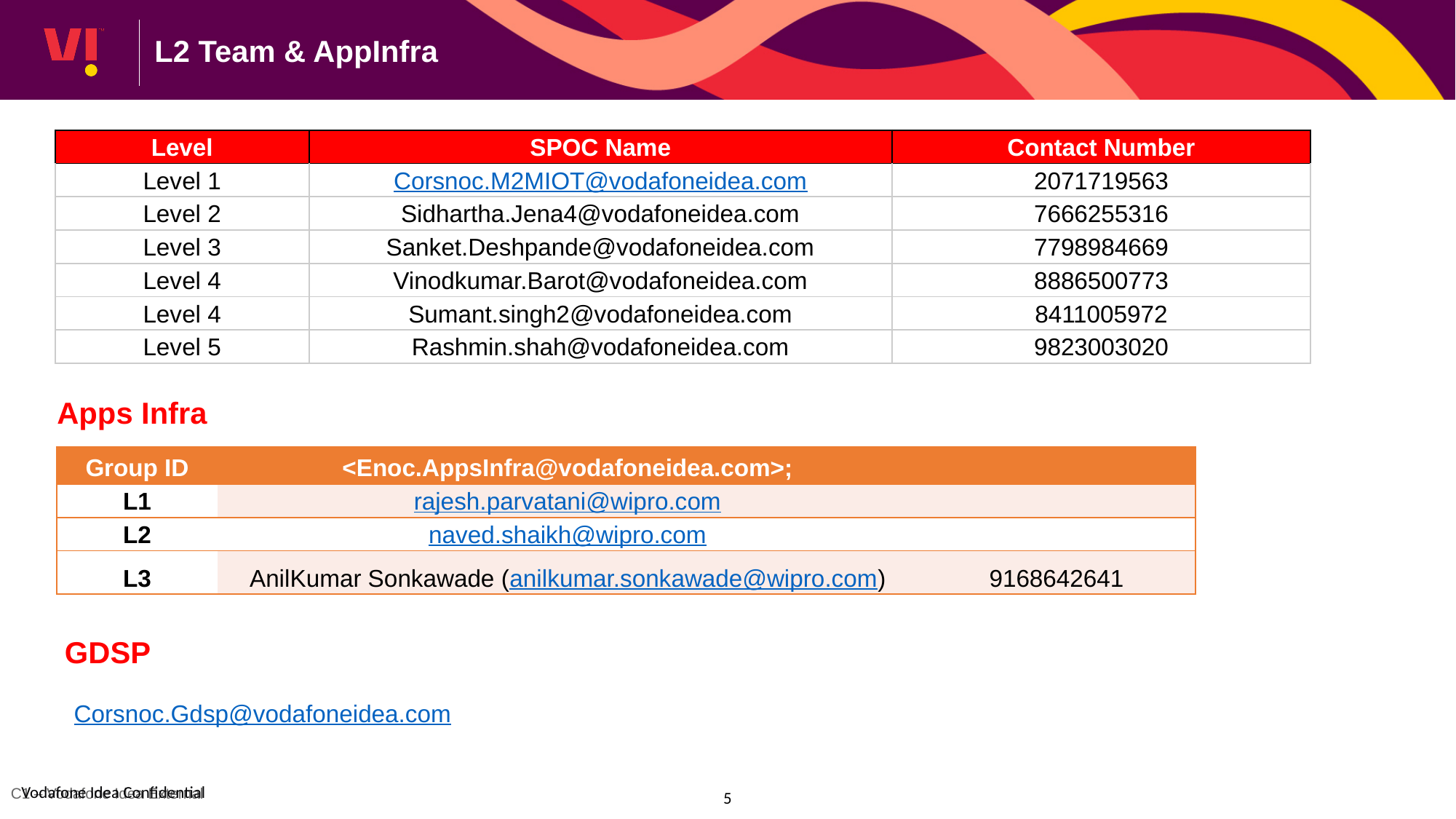

L2 Team & AppInfra
| Level | SPOC Name | Contact Number |
| --- | --- | --- |
| Level 1 | Corsnoc.M2MIOT@vodafoneidea.com | 2071719563 |
| Level 2 | Sidhartha.Jena4@vodafoneidea.com | 7666255316 |
| Level 3 | Sanket.Deshpande@vodafoneidea.com | 7798984669 |
| Level 4 | Vinodkumar.Barot@vodafoneidea.com | 8886500773 |
| Level 4 | Sumant.singh2@vodafoneidea.com | 8411005972 |
| Level 5 | Rashmin.shah@vodafoneidea.com | 9823003020 |
Apps Infra
| Group ID | <Enoc.AppsInfra@vodafoneidea.com>; |  |
| --- | --- | --- |
| L1 | rajesh.parvatani@wipro.com |  |
| L2 | naved.shaikh@wipro.com |  |
| L3 | AnilKumar Sonkawade (anilkumar.sonkawade@wipro.com) | 9168642641 |
GDSP
Corsnoc.Gdsp@vodafoneidea.com
5